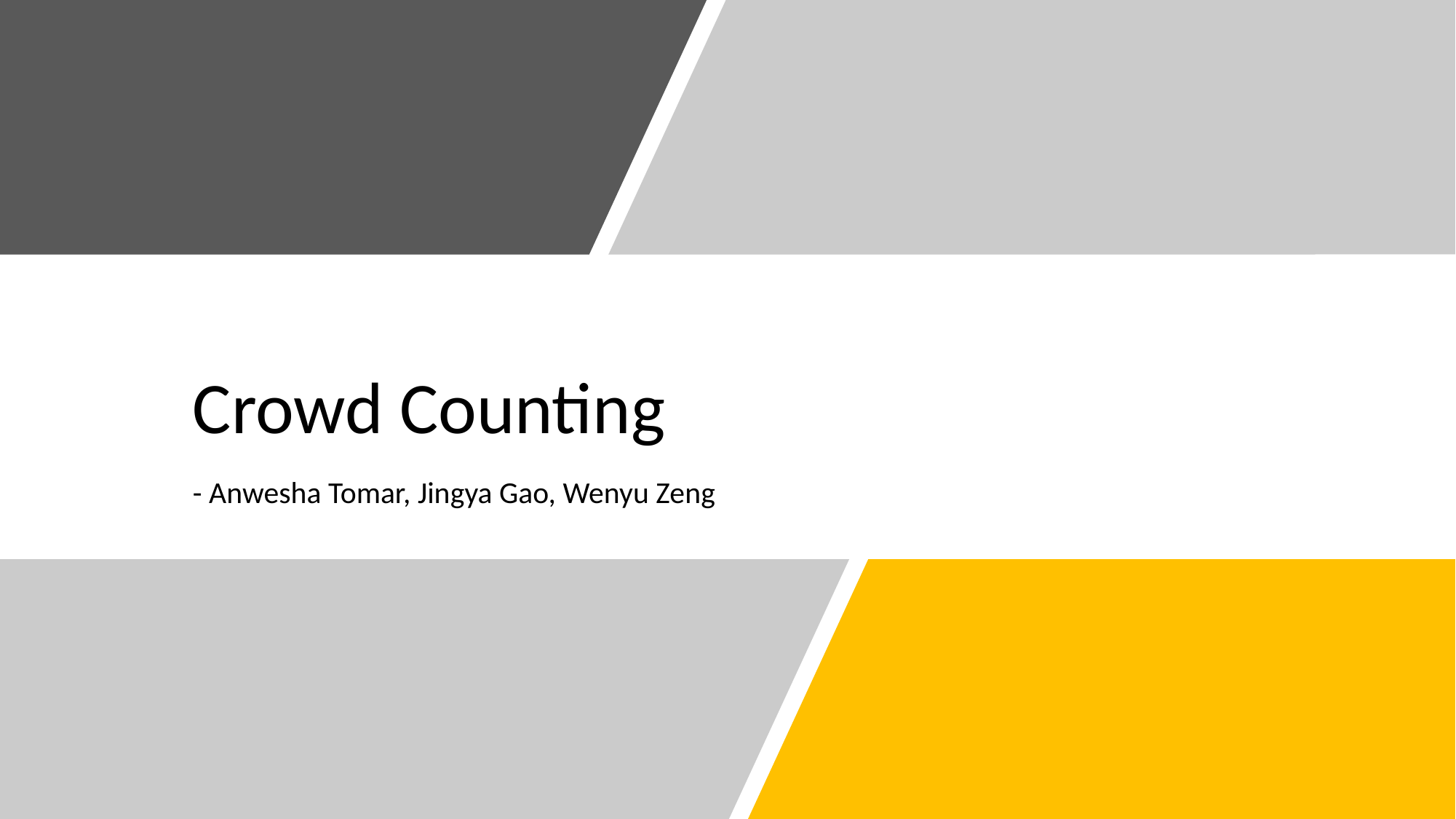

# Crowd Counting
- Anwesha Tomar, Jingya Gao, Wenyu Zeng